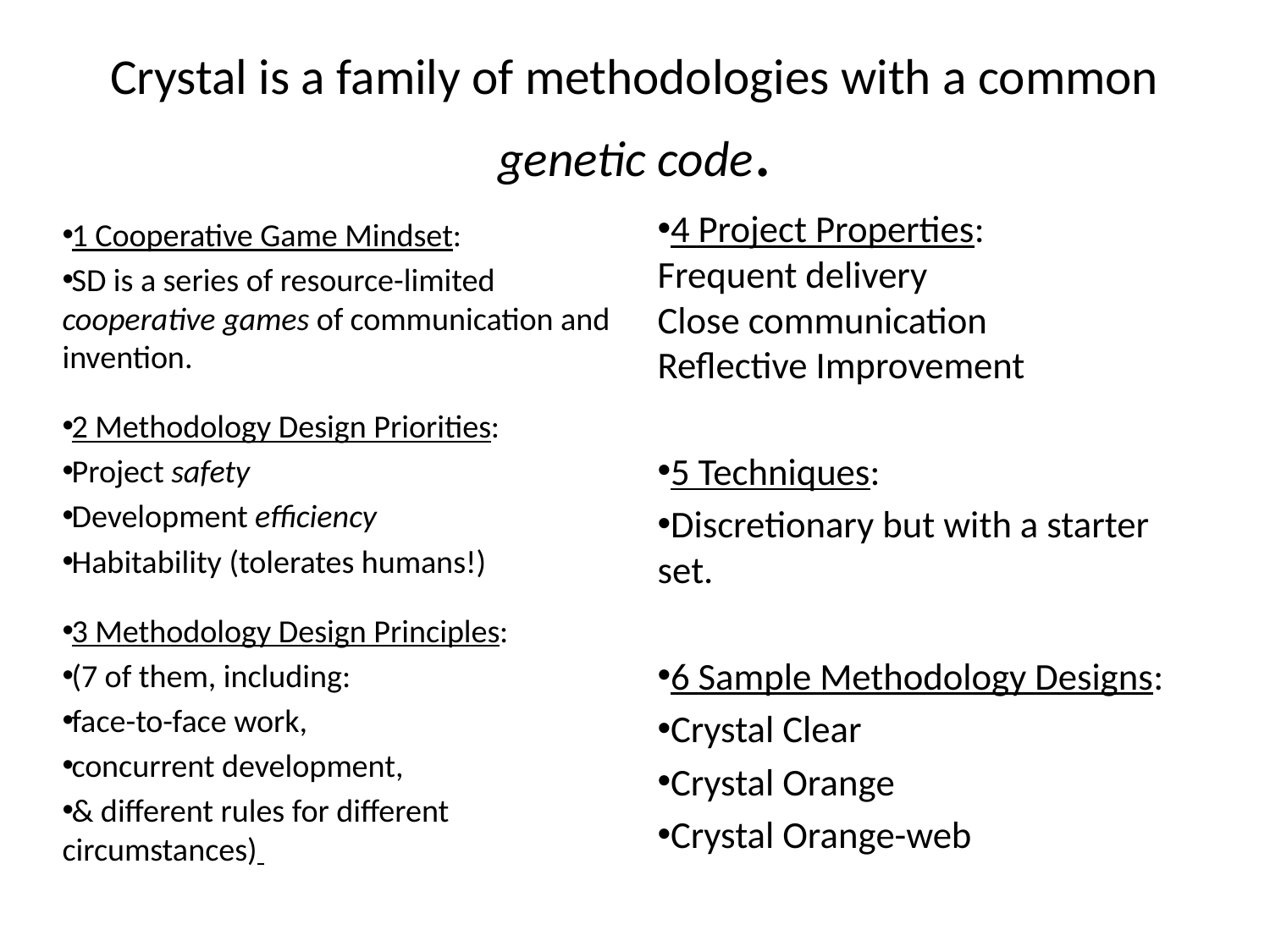

# Crystal is a family of methodologies with a common genetic code.
4 Project Properties:
Frequent delivery
Close communication
Reflective Improvement

5 Techniques:
Discretionary but with a starter set.

6 Sample Methodology Designs:
Crystal Clear
Crystal Orange
Crystal Orange-web

1 Cooperative Game Mindset:
SD is a series of resource-limited cooperative games of communication and invention.

2 Methodology Design Priorities:
Project safety
Development efficiency
Habitability (tolerates humans!)

3 Methodology Design Principles:
(7 of them, including:
face-to-face work,
concurrent development,
& different rules for different circumstances)